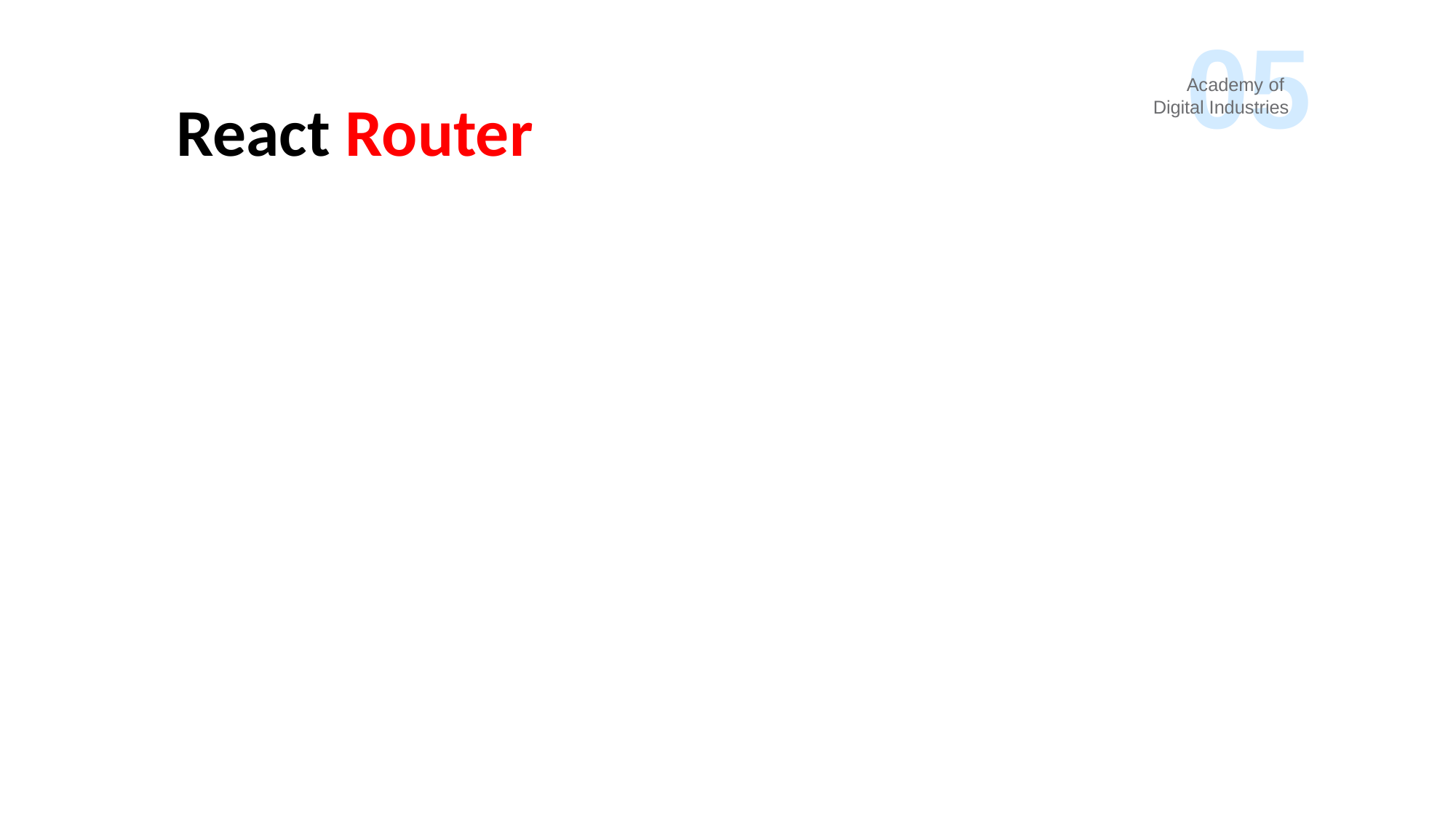

05
Academy of
React Router
Digital Industries